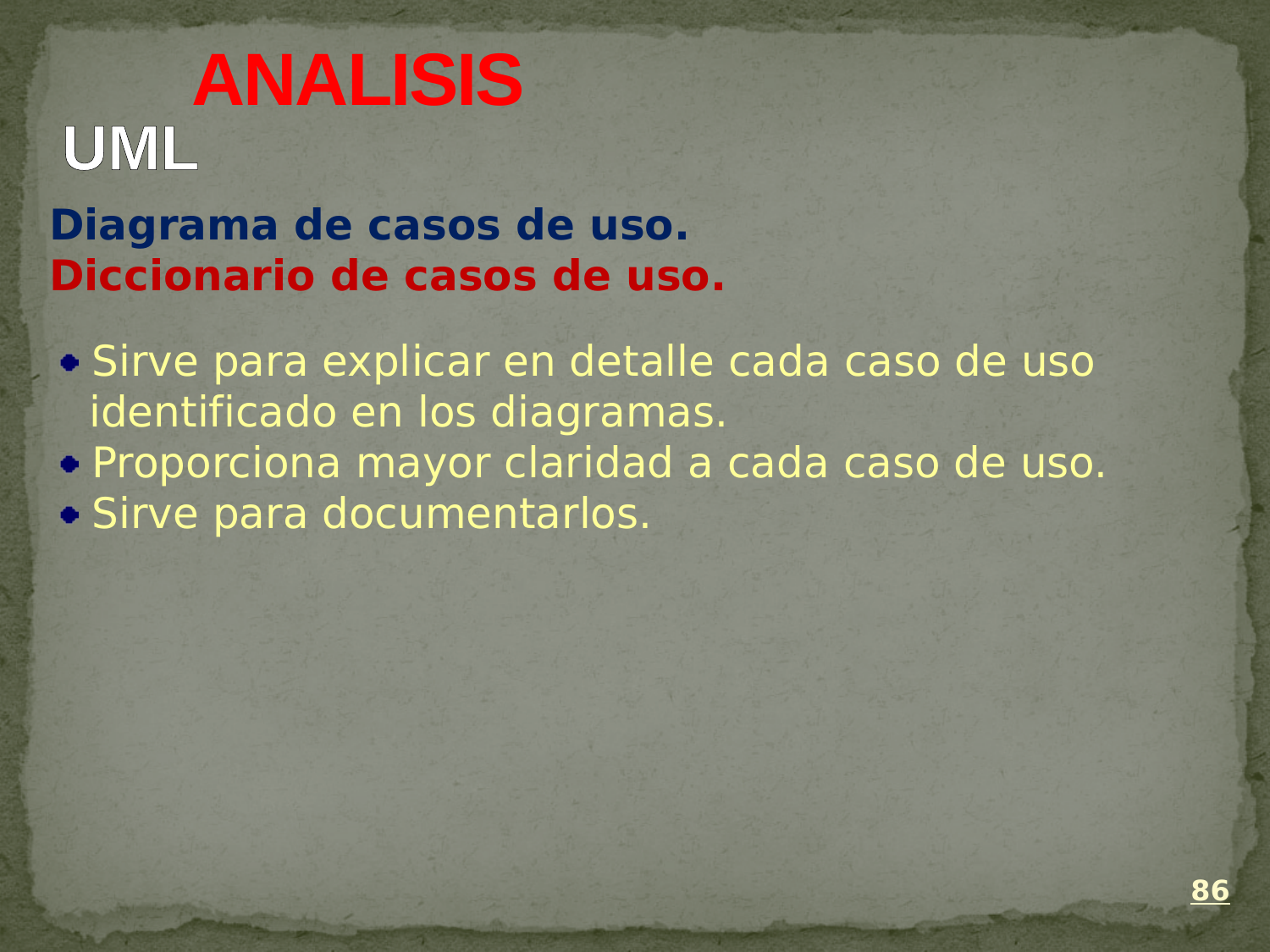

ANALISIS
UML
Diagrama de casos de uso.
Diccionario de casos de uso.
 Sirve para explicar en detalle cada caso de uso
   identificado en los diagramas.
 Proporciona mayor claridad a cada caso de uso.
 Sirve para documentarlos.
86